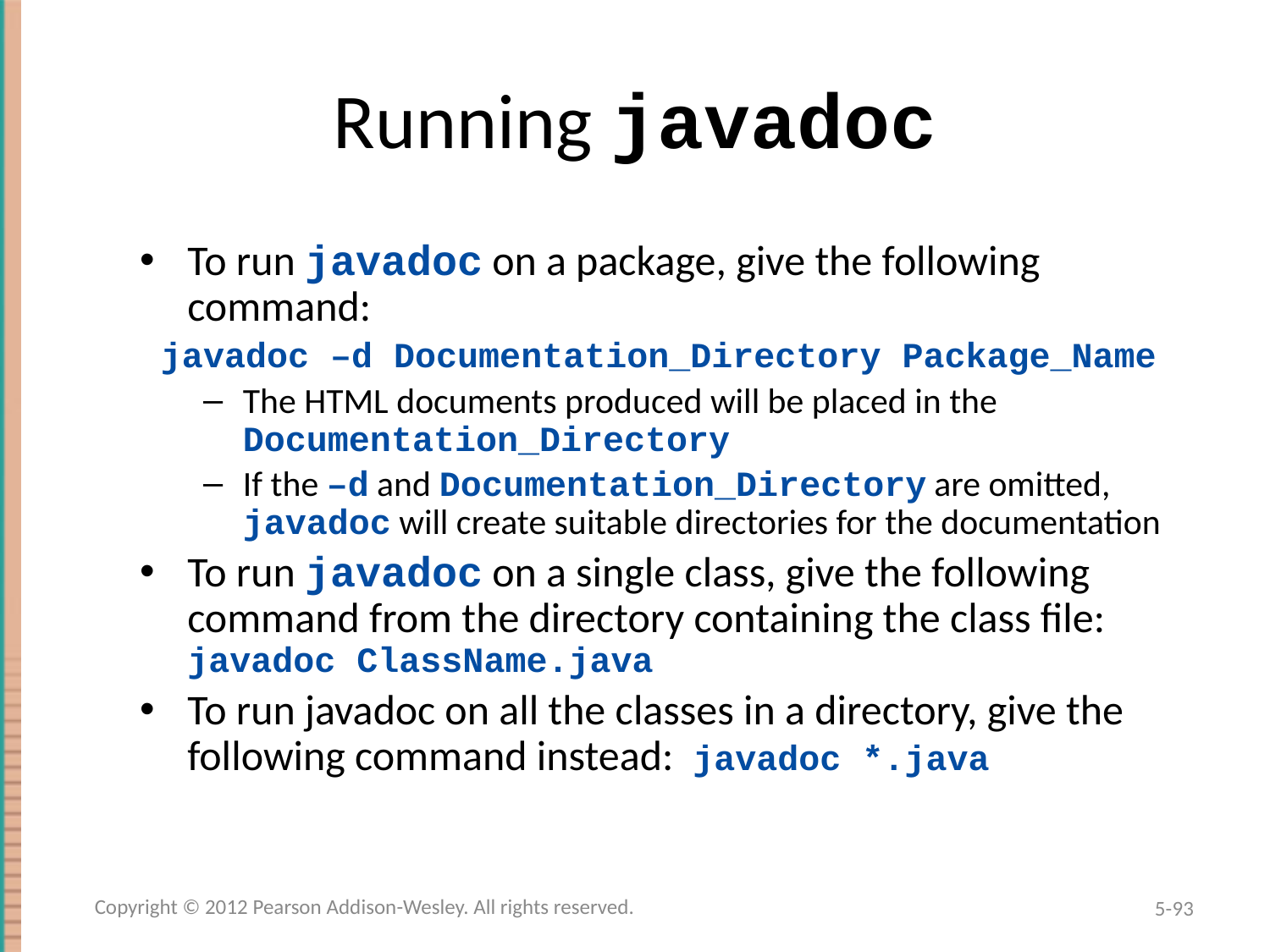

# Running javadoc
To run javadoc on a package, give the following command:
 javadoc –d Documentation_Directory Package_Name
The HTML documents produced will be placed in the Documentation_Directory
If the –d and Documentation_Directory are omitted, javadoc will create suitable directories for the documentation
To run javadoc on a single class, give the following command from the directory containing the class file:  javadoc ClassName.java
To run javadoc on all the classes in a directory, give the following command instead:  javadoc *.java
Copyright © 2012 Pearson Addison-Wesley. All rights reserved.
5-93